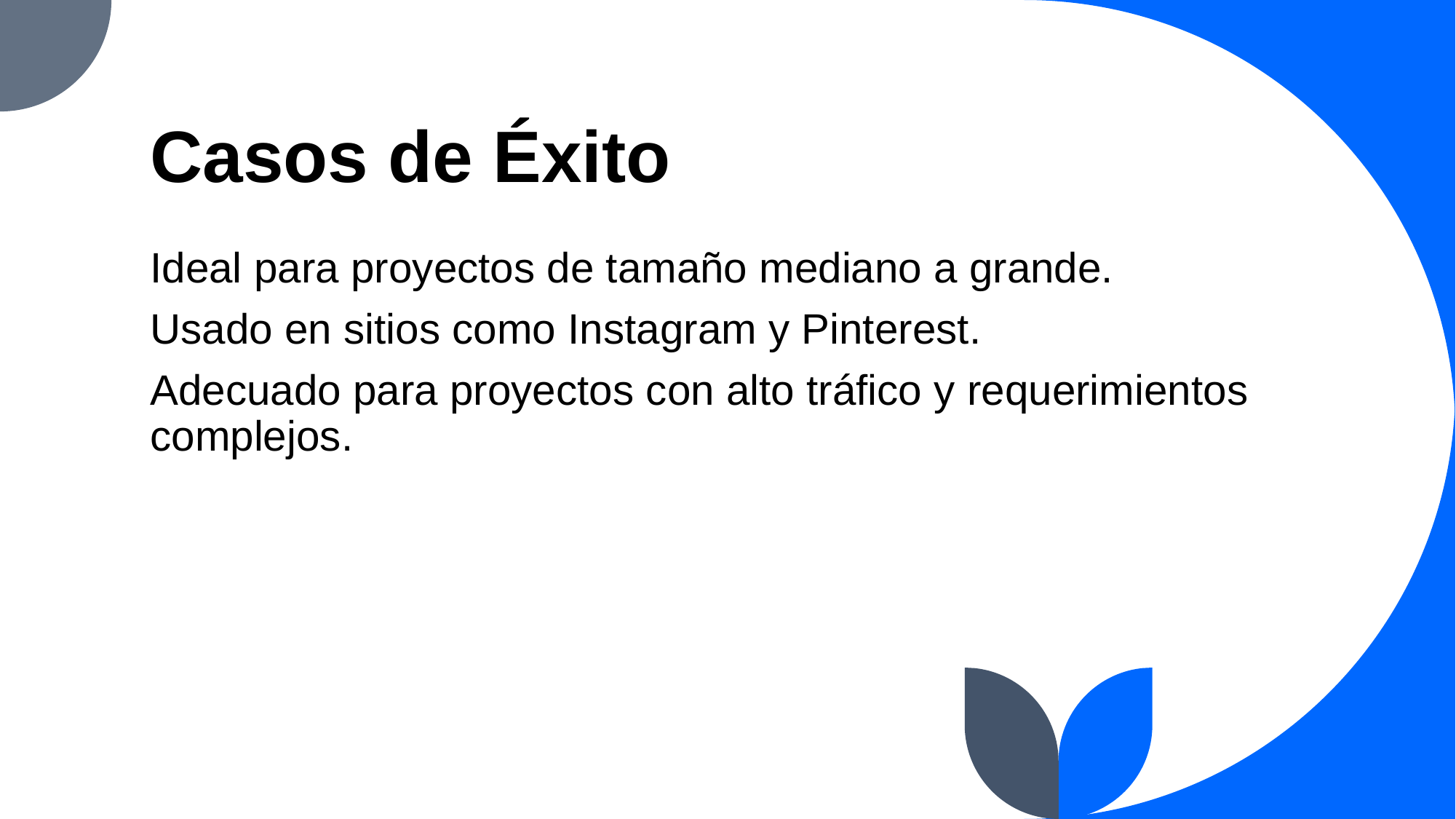

# Casos de Éxito
Ideal para proyectos de tamaño mediano a grande.
Usado en sitios como Instagram y Pinterest.
Adecuado para proyectos con alto tráfico y requerimientos complejos.